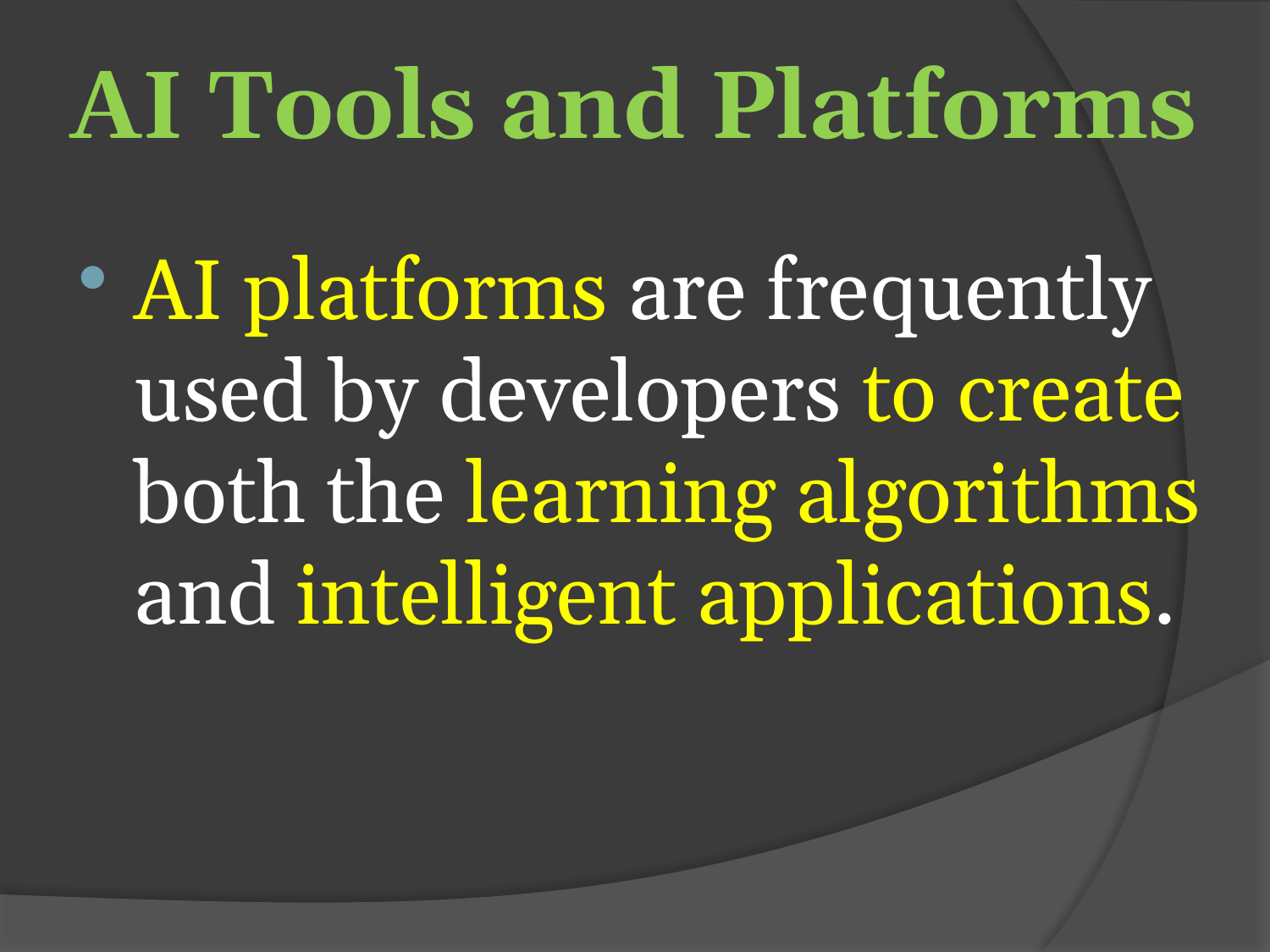

# AI Tools and Platforms
AI platforms are frequently used by developers to create both the learning algorithms and intelligent applications.